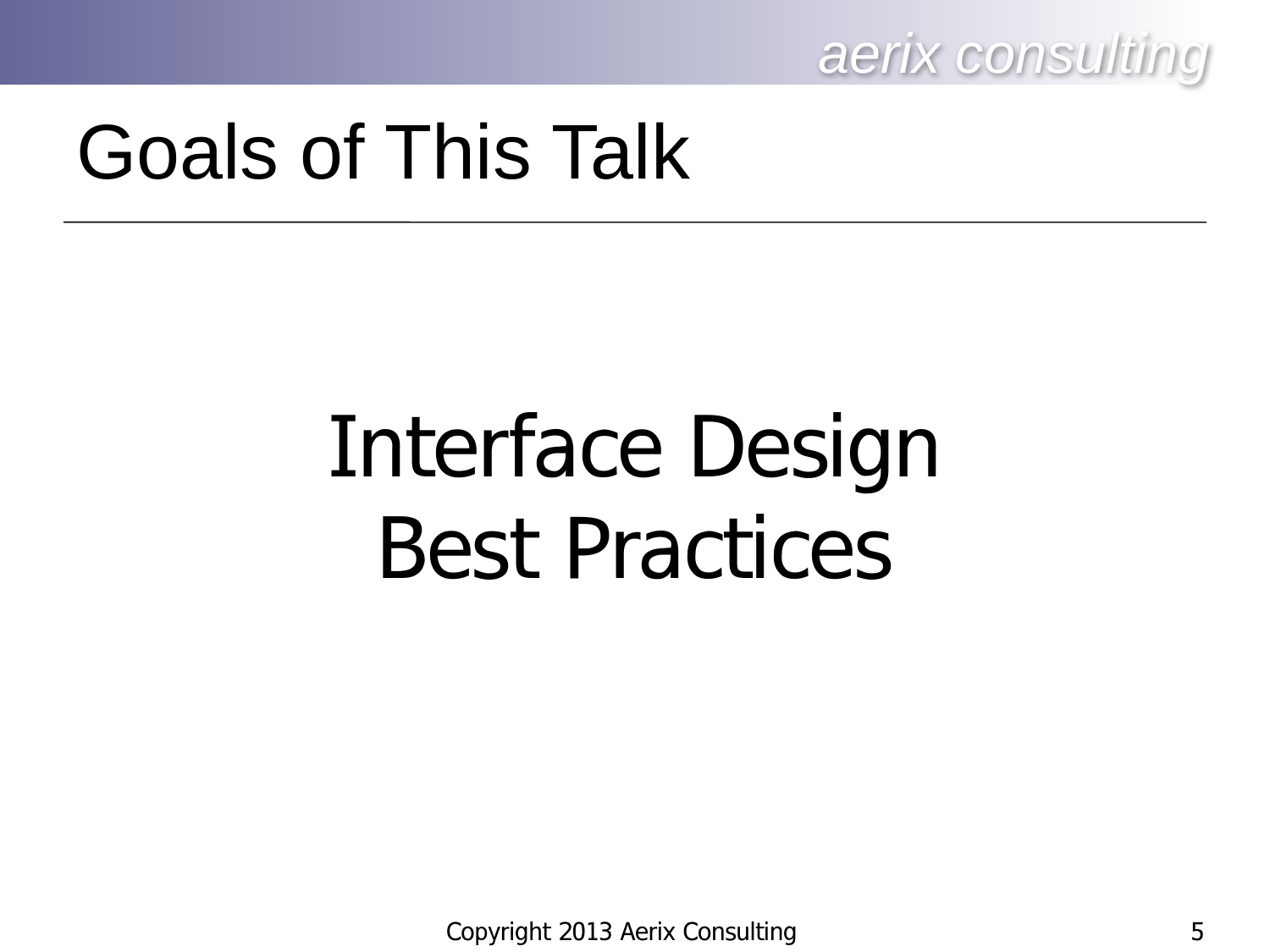

# Goals of This Talk
Interface Design Best Practices
5
Copyright 2013 Aerix Consulting